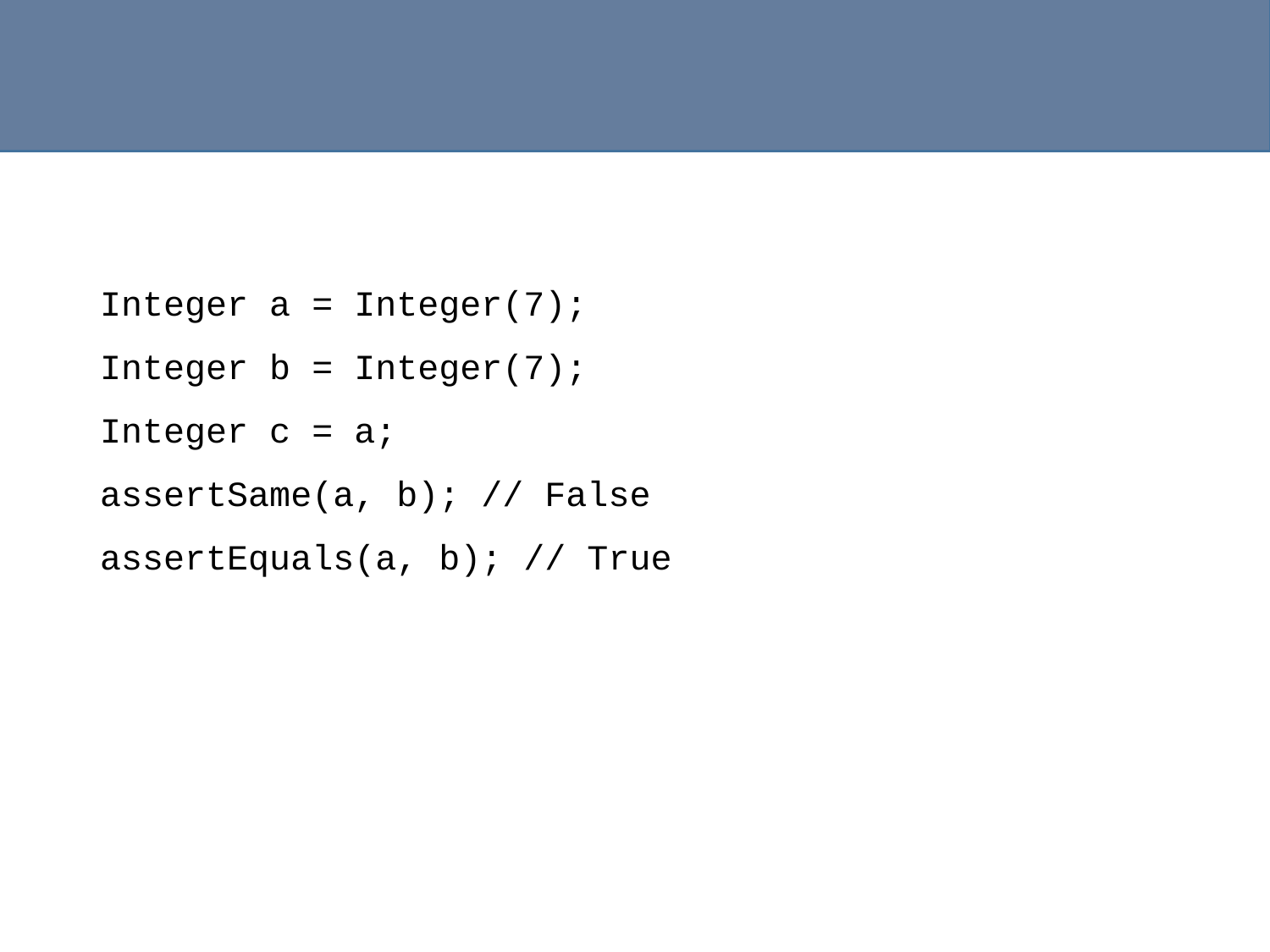

#
Integer a = Integer(7);
Integer b = Integer(7);
Integer c = a;
assertSame(a, b); // False
assertEquals(a, b); // True